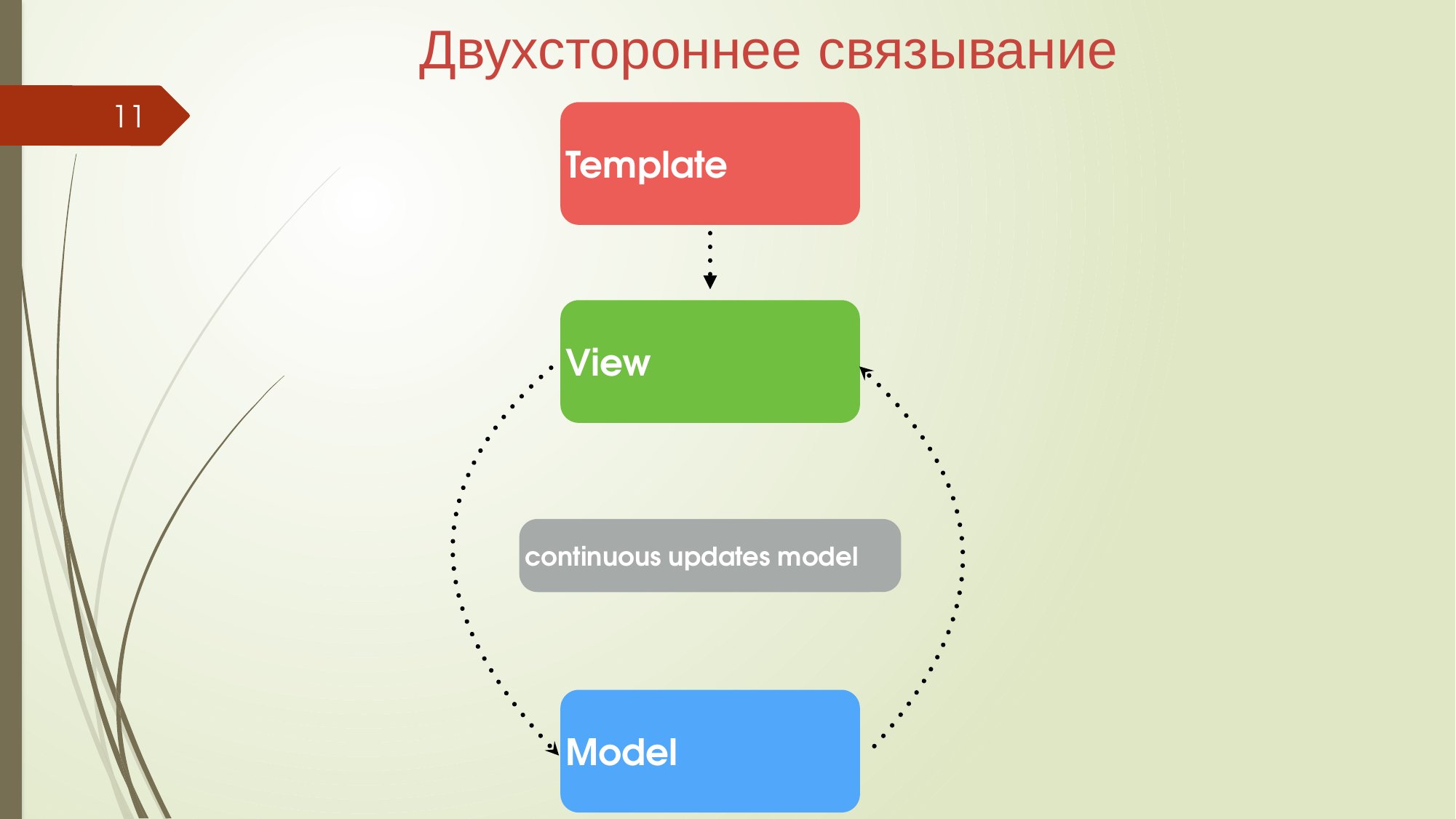

Двухстороннее связывание
Template

View

continuous updates model
Model
11